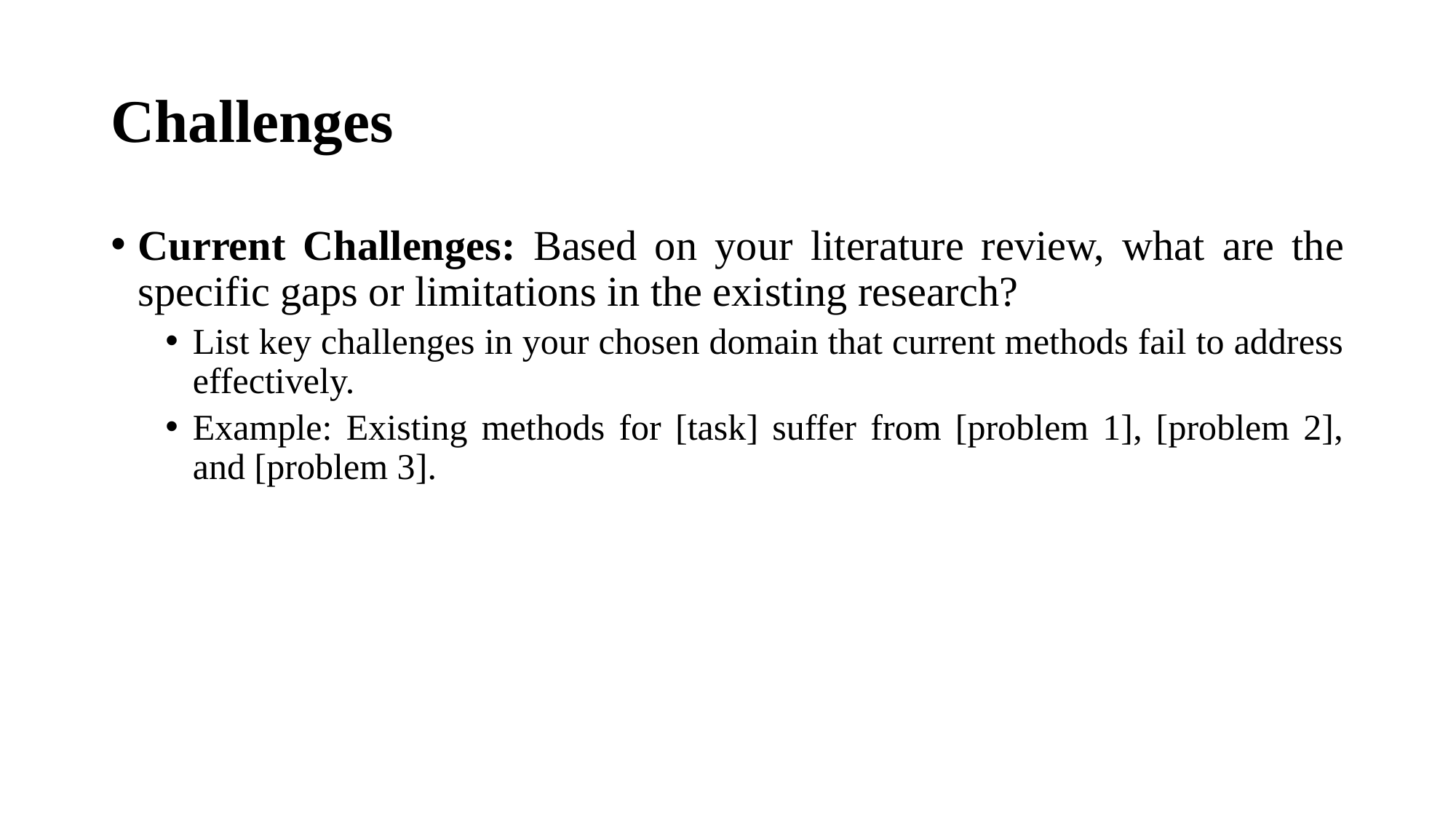

# Challenges
Current Challenges: Based on your literature review, what are the specific gaps or limitations in the existing research?
List key challenges in your chosen domain that current methods fail to address effectively.
Example: Existing methods for [task] suffer from [problem 1], [problem 2], and [problem 3].